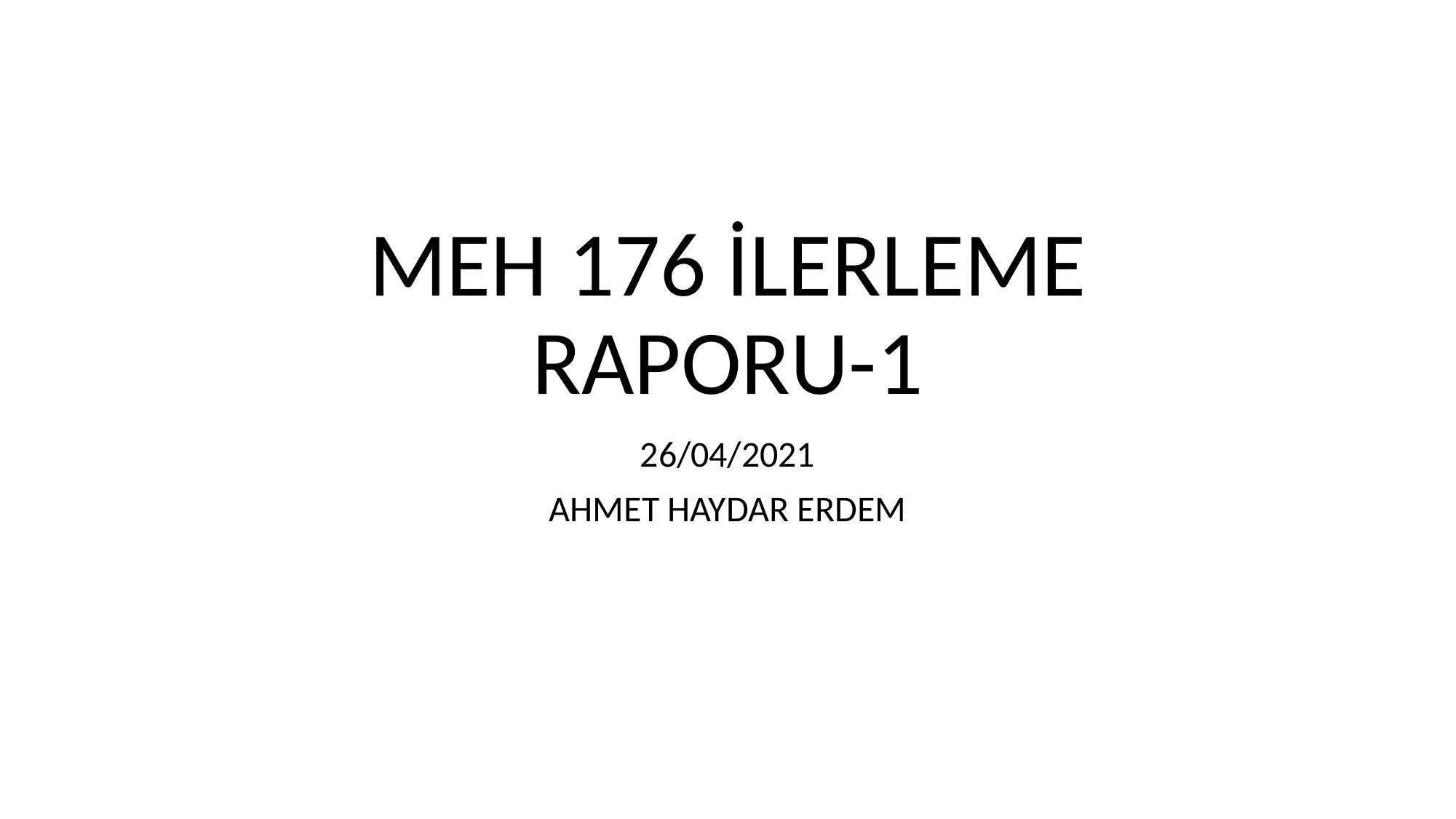

# MEH 176 İLERLEME RAPORU-1
26/04/2021
AHMET HAYDAR ERDEM